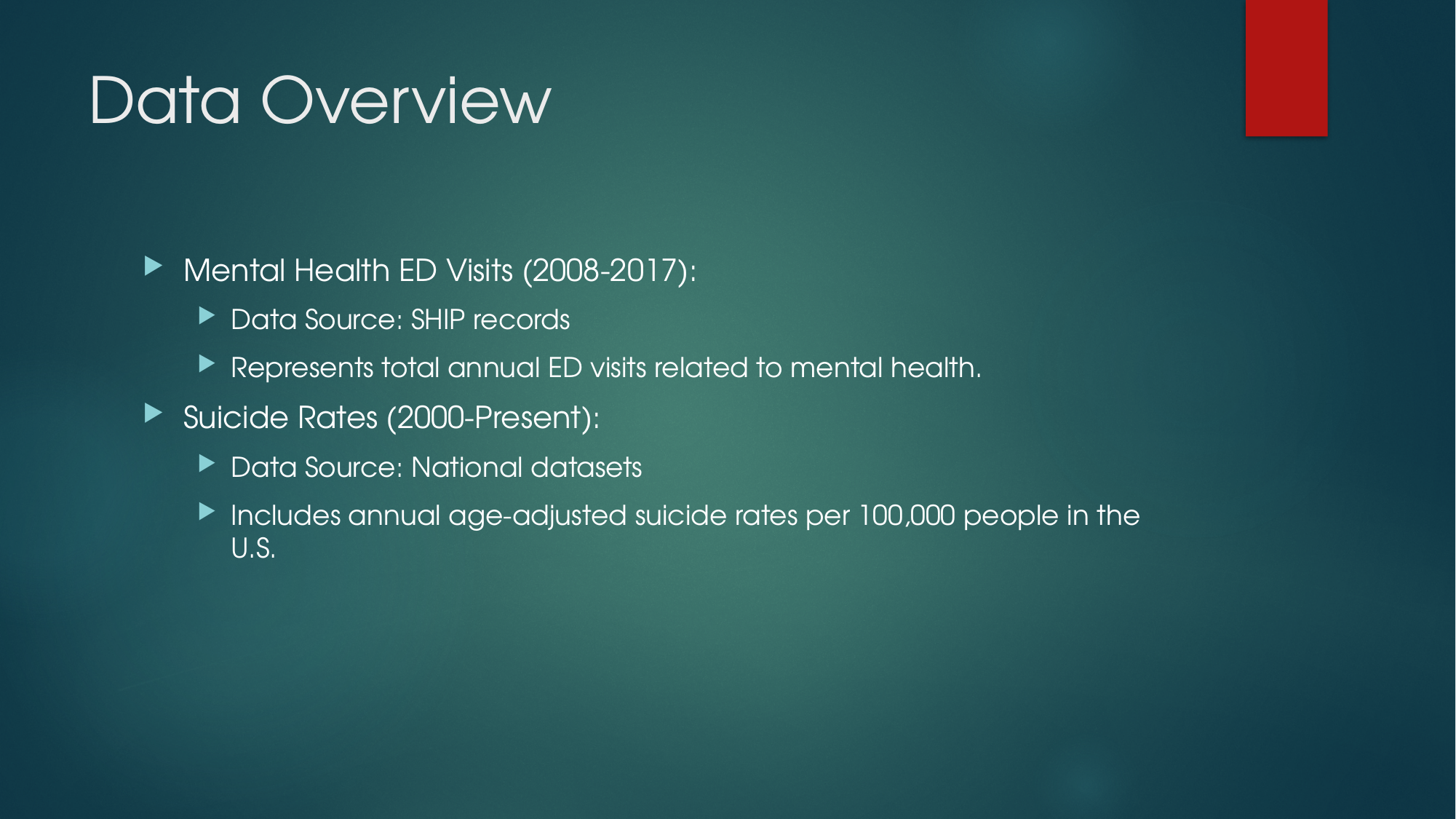

# Data Overview
Mental Health ED Visits (2008-2017):
Data Source: SHIP records
Represents total annual ED visits related to mental health.
Suicide Rates (2000-Present):
Data Source: National datasets
Includes annual age-adjusted suicide rates per 100,000 people in the U.S.